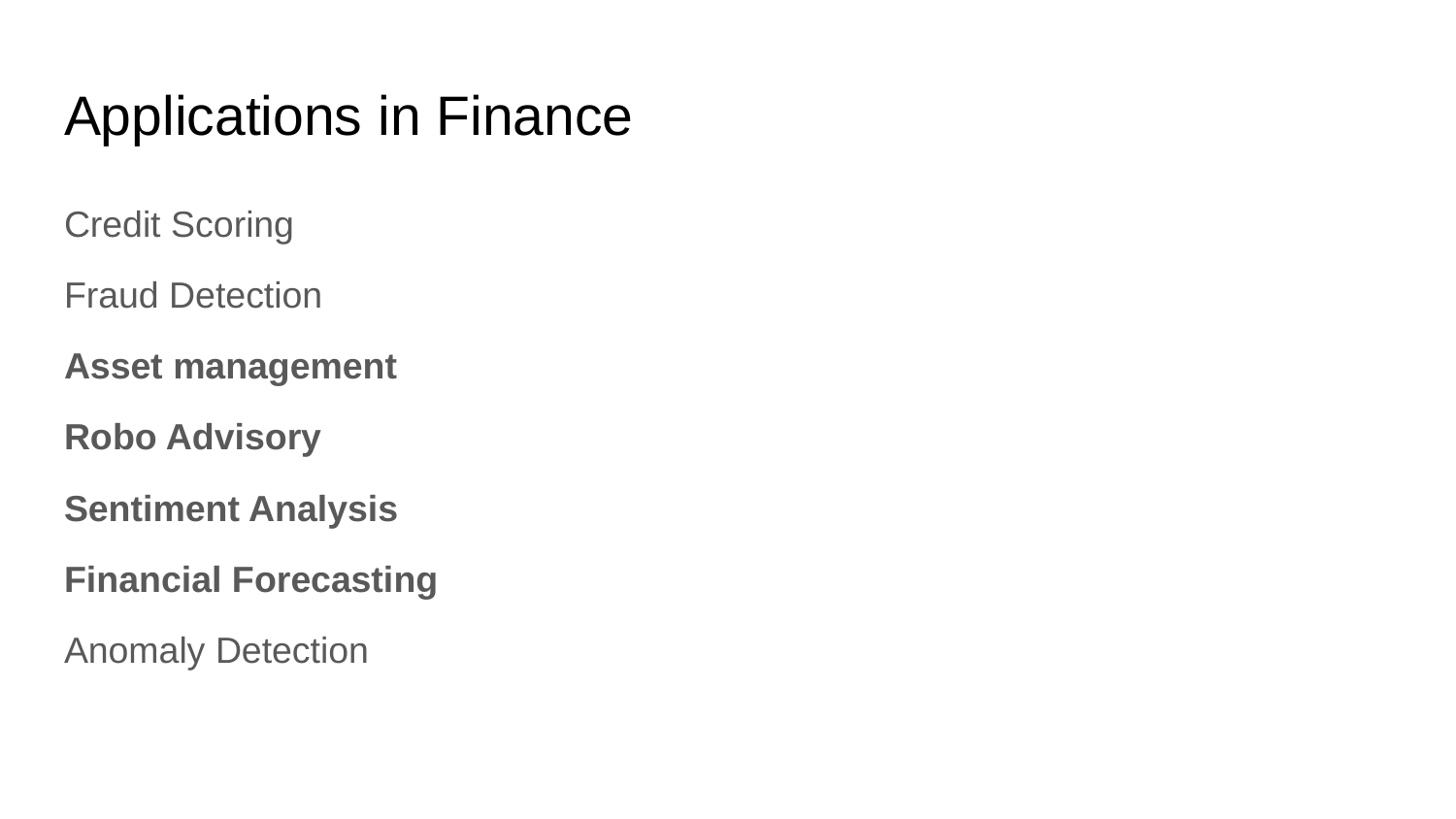

# Applications in Finance
Credit Scoring
Fraud Detection
Asset management
Robo Advisory
Sentiment Analysis
Financial Forecasting
Anomaly Detection